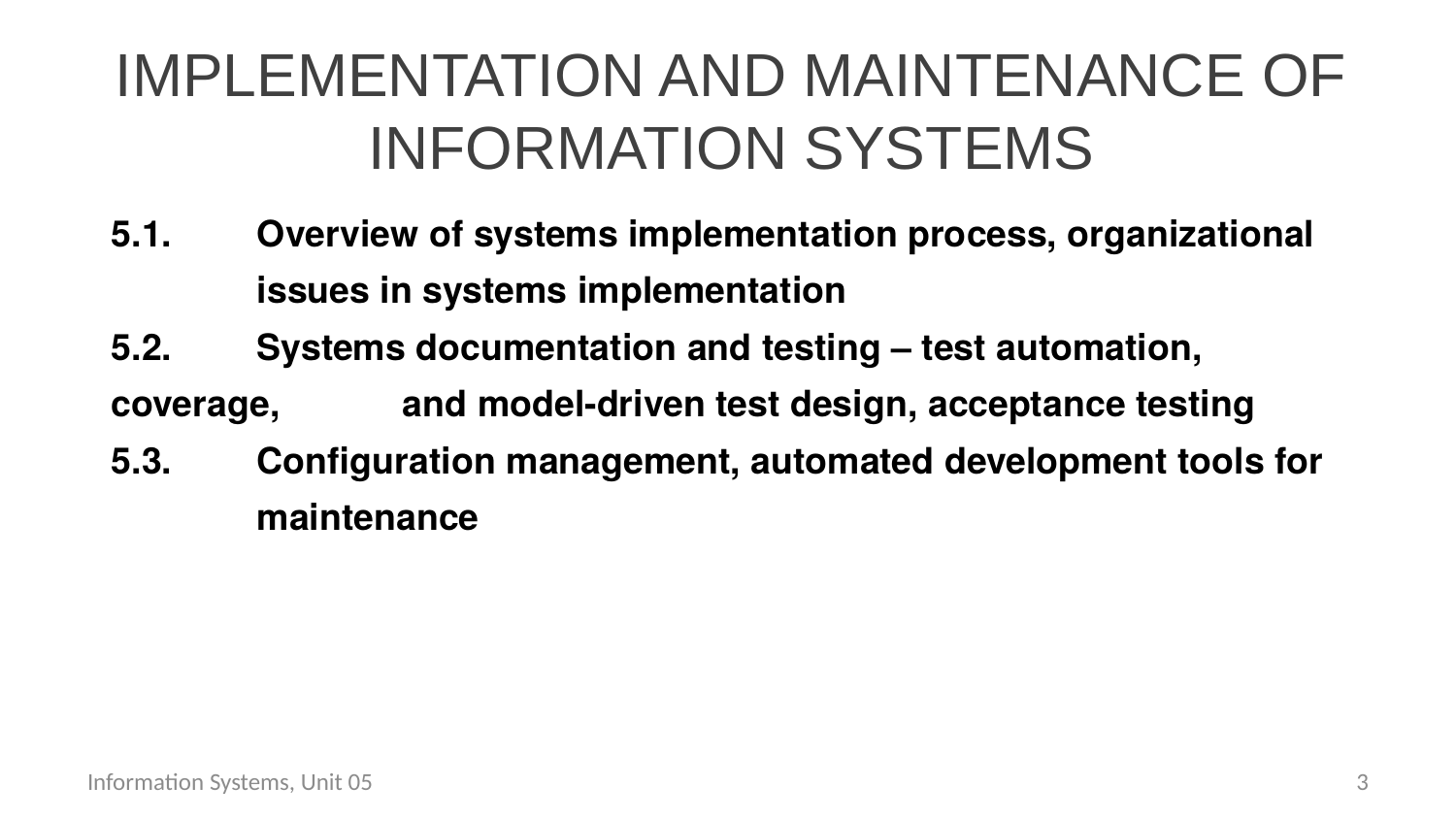

# Implementation and maintenance of information systems
5.1.	Overview of systems implementation process, organizational 	issues in systems implementation
5.2.	Systems documentation and testing – test automation, coverage, 	and model-driven test design, acceptance testing
5.3.	Configuration management, automated development tools for 	maintenance
Information Systems, Unit 05
3